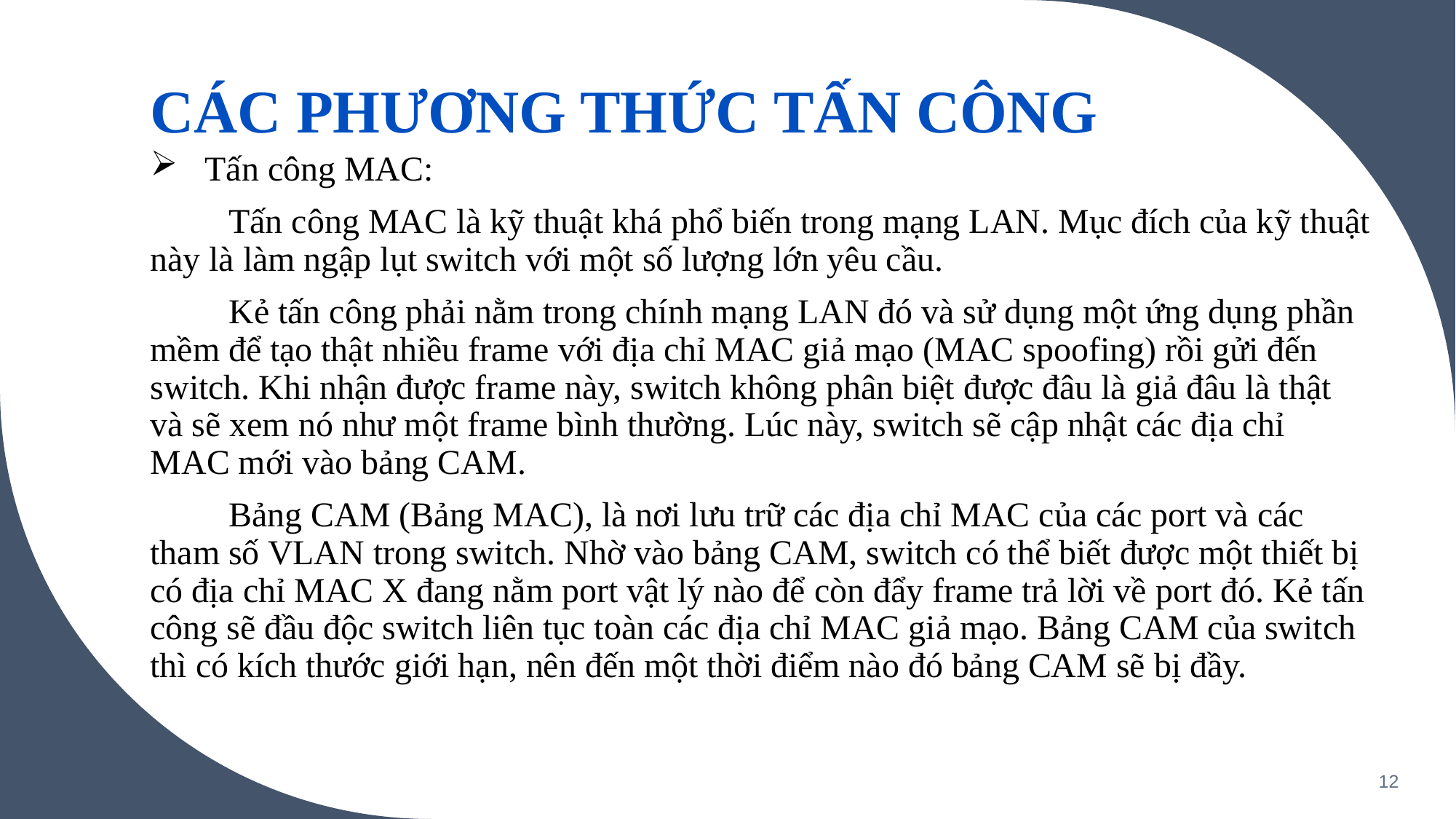

CÁC PHƯƠNG THỨC TẤN CÔNG
Tấn công MAC:
         Tấn công MAC là kỹ thuật khá phổ biến trong mạng LAN. Mục đích của kỹ thuật này là làm ngập lụt switch với một số lượng lớn yêu cầu.
         Kẻ tấn công phải nằm trong chính mạng LAN đó và sử dụng một ứng dụng phần mềm để tạo thật nhiều frame với địa chỉ MAC giả mạo (MAC spoofing) rồi gửi đến switch. Khi nhận được frame này, switch không phân biệt được đâu là giả đâu là thật và sẽ xem nó như một frame bình thường. Lúc này, switch sẽ cập nhật các địa chỉ MAC mới vào bảng CAM.
         Bảng CAM (Bảng MAC), là nơi lưu trữ các địa chỉ MAC của các port và các tham số VLAN trong switch. Nhờ vào bảng CAM, switch có thể biết được một thiết bị có địa chỉ MAC X đang nằm port vật lý nào để còn đẩy frame trả lời về port đó. Kẻ tấn công sẽ đầu độc switch liên tục toàn các địa chỉ MAC giả mạo. Bảng CAM của switch thì có kích thước giới hạn, nên đến một thời điểm nào đó bảng CAM sẽ bị đầy.
12